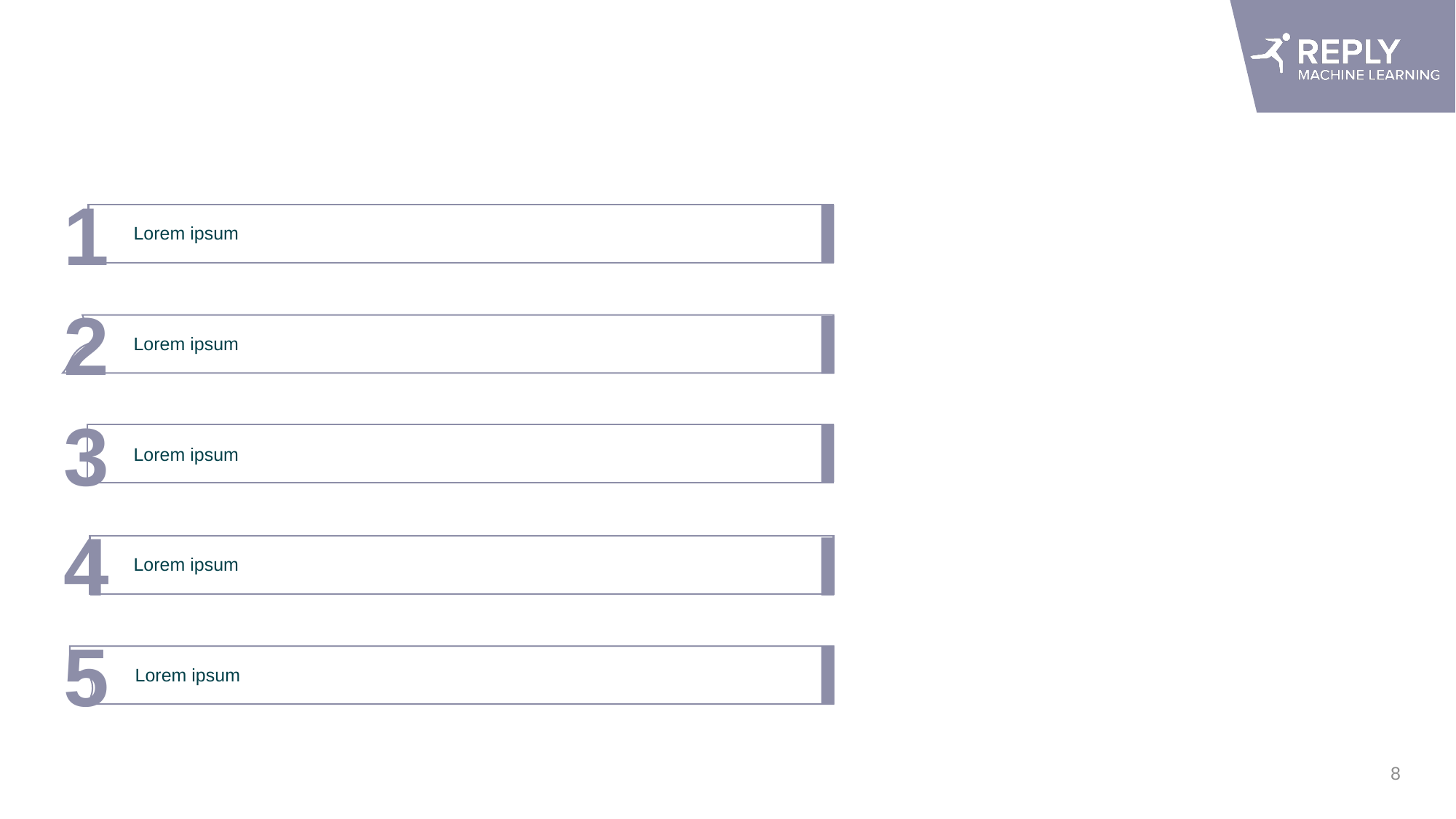

#

1

Lorem ipsum
2

Lorem ipsum
3

Lorem ipsum
4

Lorem ipsum
5

Lorem ipsum

8